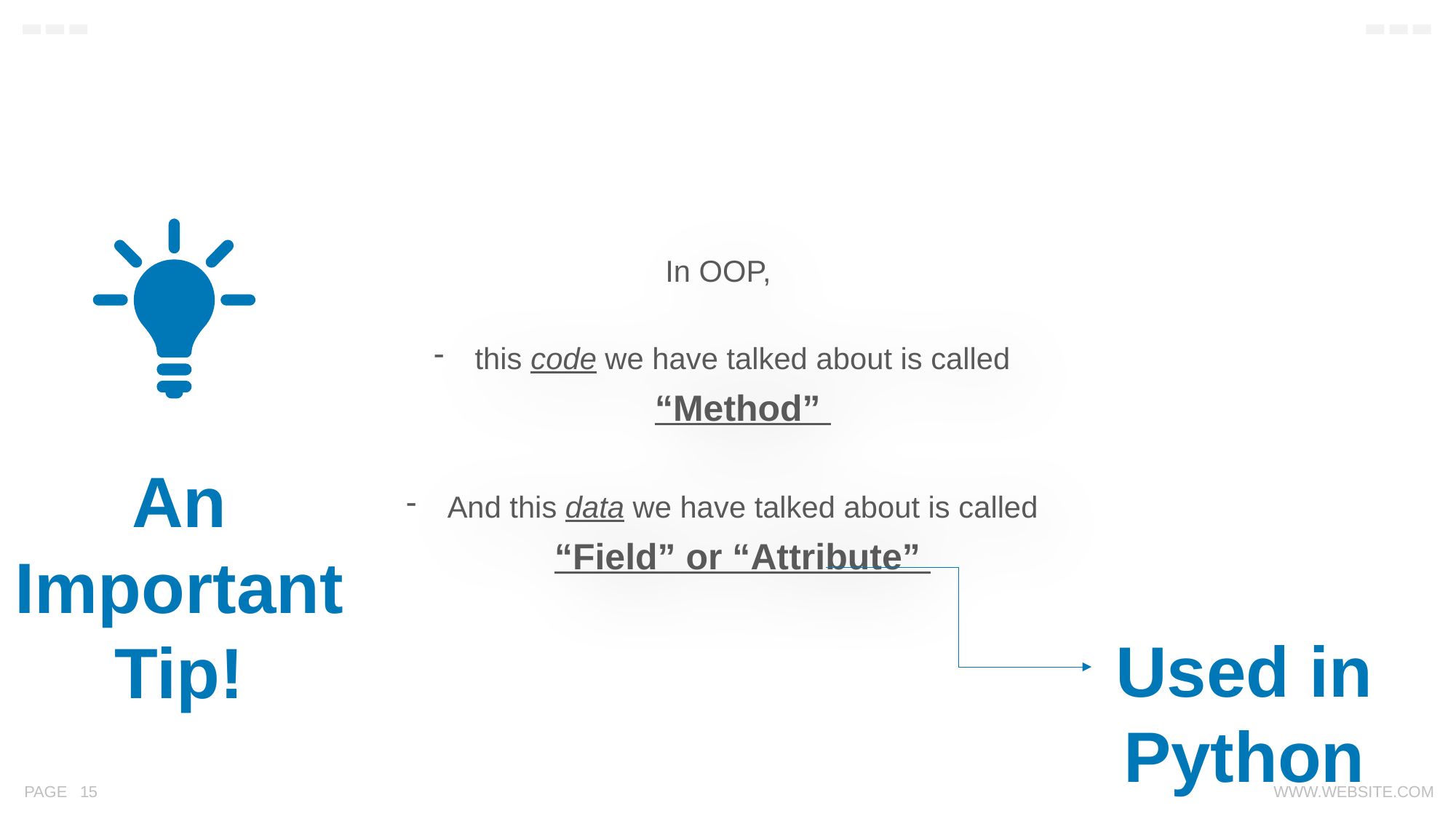

In OOP,

this code we have talked about is called “Method”

And this data we have talked about is called “Field” or “Attribute”

An Important Tip!

Used in Python